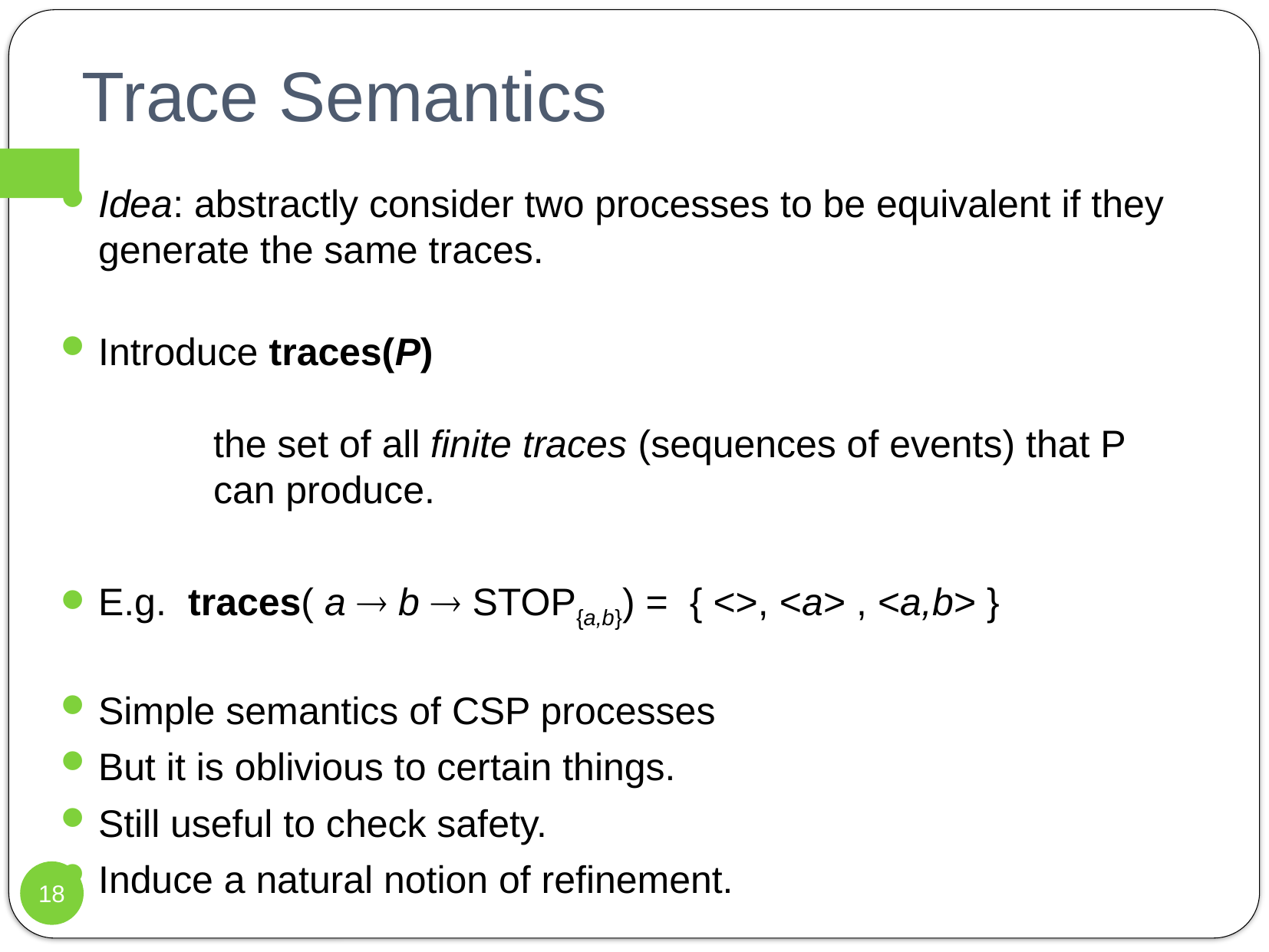

# Trace Semantics
Idea: abstractly consider two processes to be equivalent if they generate the same traces.
Introduce traces(P)
	the set of all finite traces (sequences of events) that P
	can produce.

E.g.  traces( a → b → STOP{a,b}) =  { <>, <a> , <a,b> }
Simple semantics of CSP processes
But it is oblivious to certain things.
Still useful to check safety.
Induce a natural notion of refinement.

18